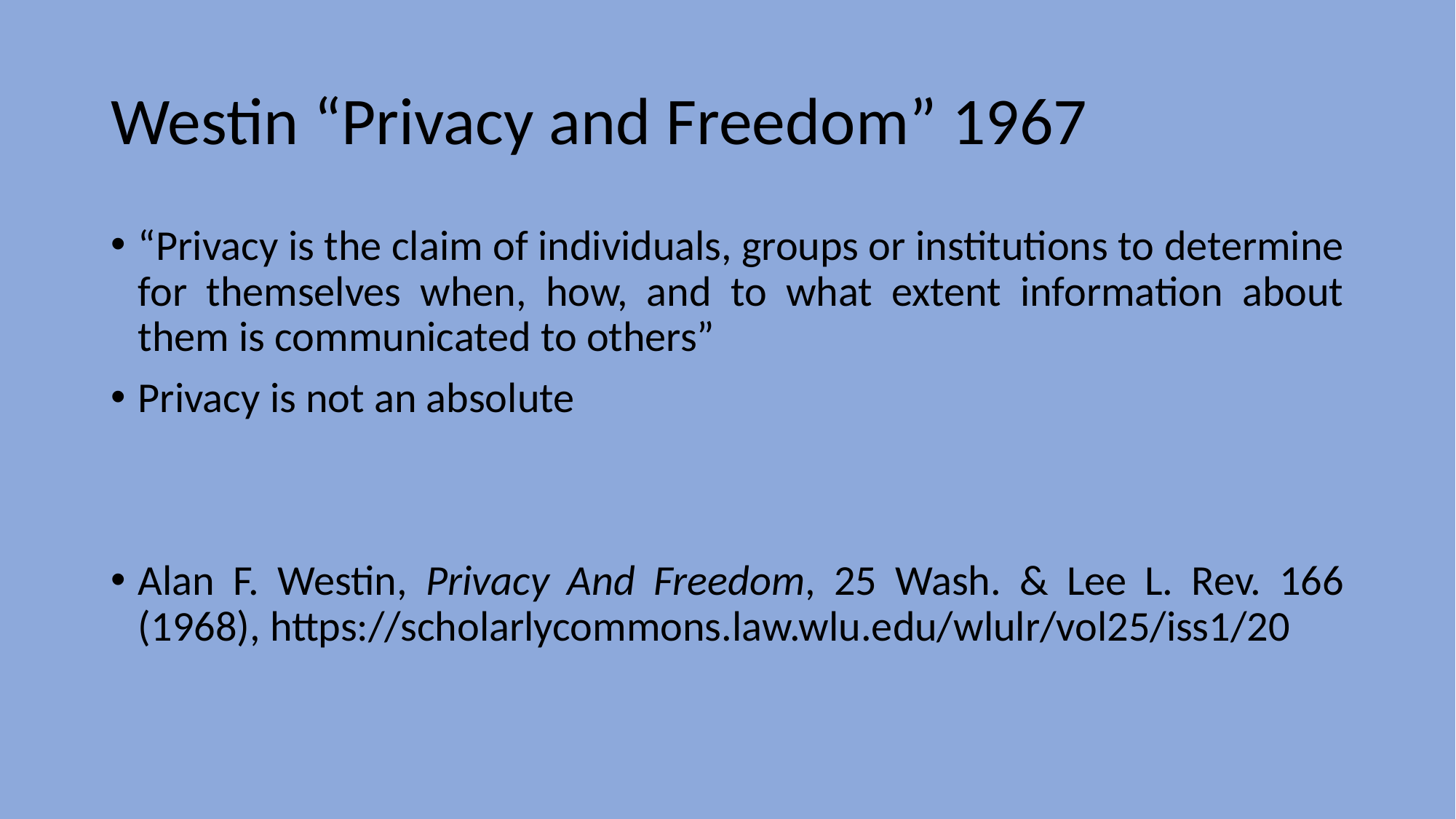

# Westin “Privacy and Freedom” 1967
“Privacy is the claim of individuals, groups or institutions to determine for themselves when, how, and to what extent information about them is communicated to others”
Privacy is not an absolute

Alan F. Westin, Privacy And Freedom, 25 Wash. & Lee L. Rev. 166 (1968), https://scholarlycommons.law.wlu.edu/wlulr/vol25/iss1/20